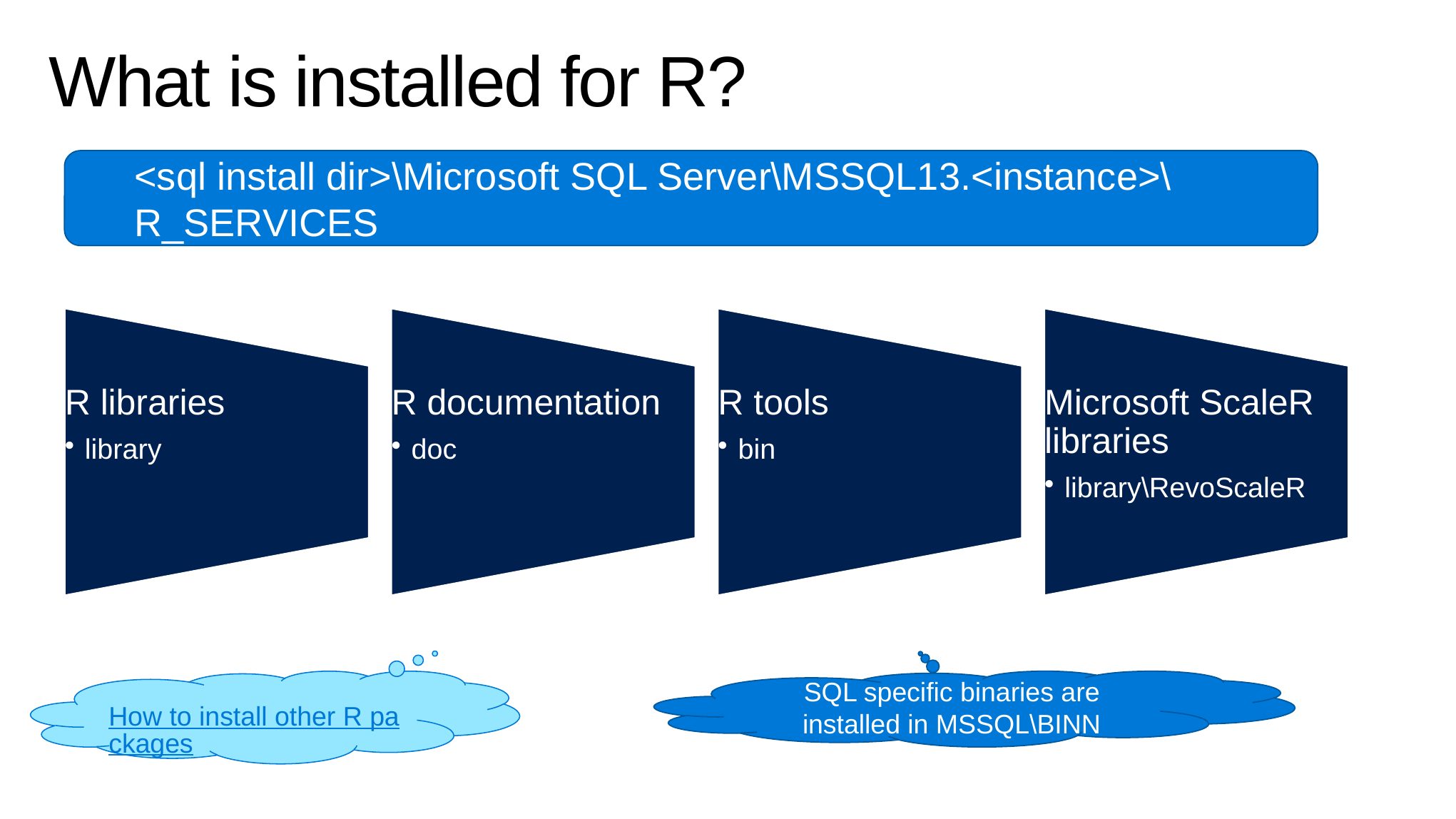

# What is installed for R?
<sql install dir>\Microsoft SQL Server\MSSQL13.<instance>\R_SERVICES
R libraries
library
R documentation
doc
R tools
bin
Microsoft ScaleR libraries
library\RevoScaleR
How to install other R packages
SQL specific binaries are installed in MSSQL\BINN